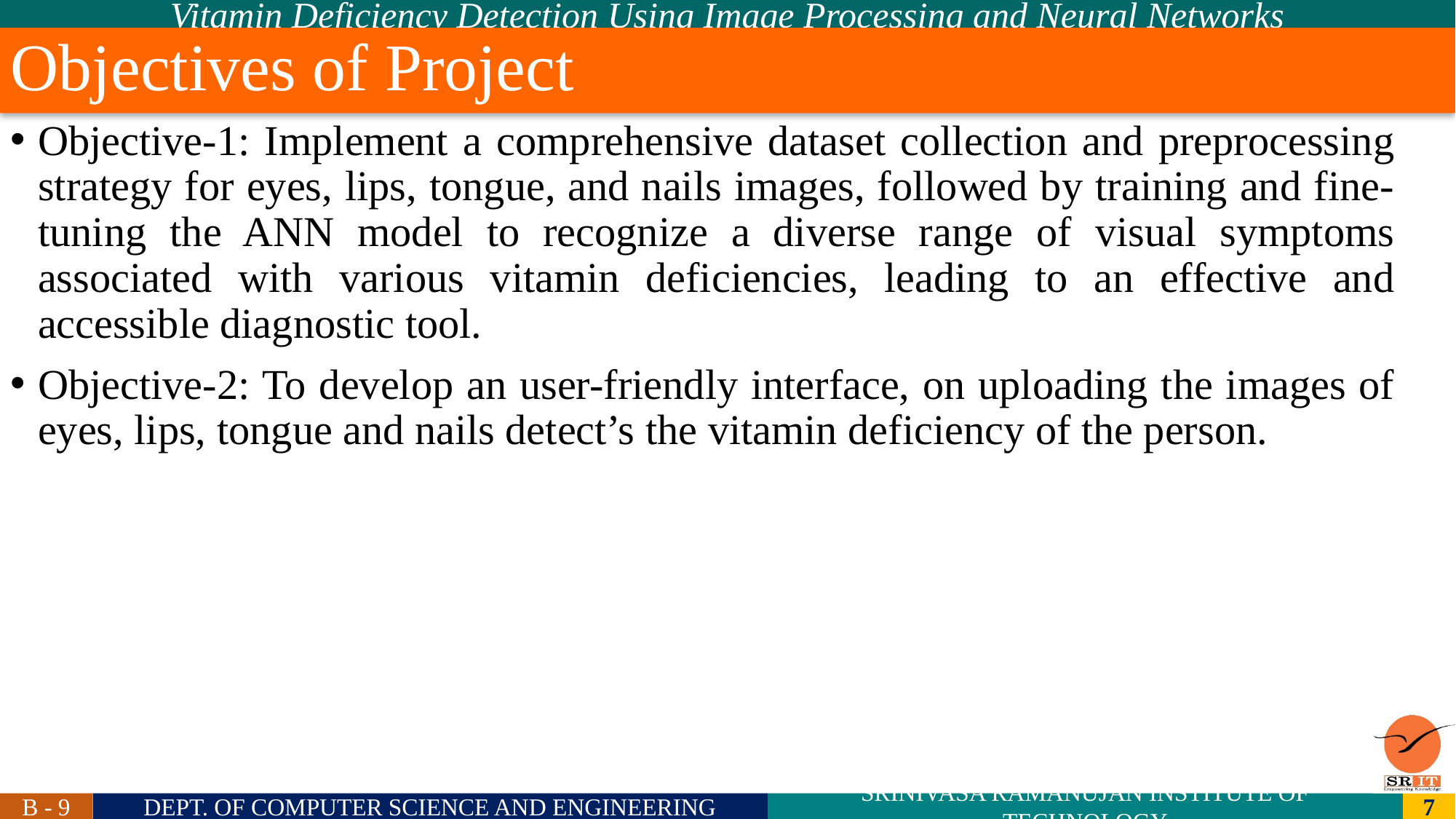

# Objectives of Project
Objective-1: Implement a comprehensive dataset collection and preprocessing strategy for eyes, lips, tongue, and nails images, followed by training and fine-tuning the ANN model to recognize a diverse range of visual symptoms associated with various vitamin deficiencies, leading to an effective and accessible diagnostic tool.
Objective-2: To develop an user-friendly interface, on uploading the images of eyes, lips, tongue and nails detect’s the vitamin deficiency of the person.